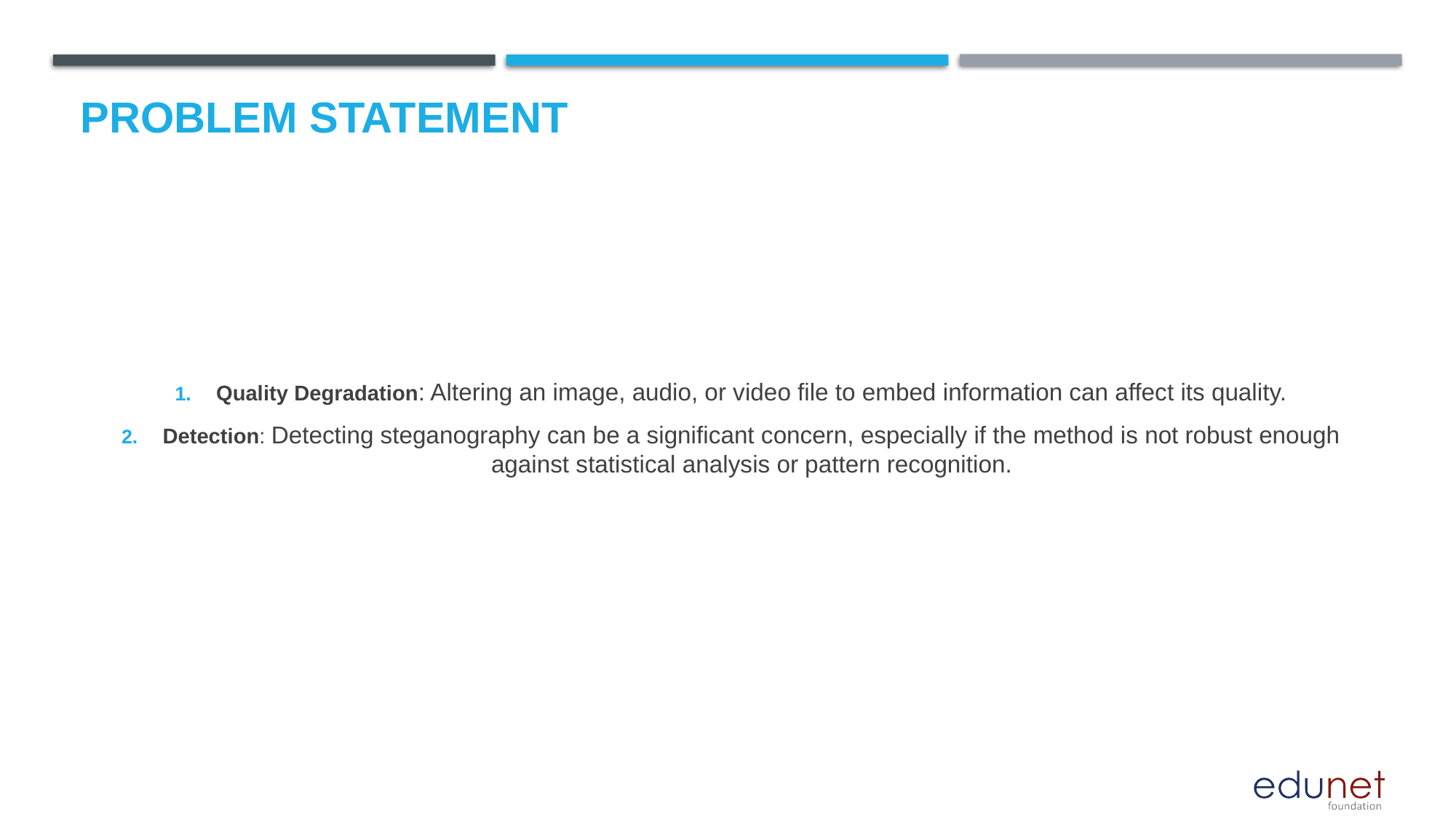

# Problem Statement
Quality Degradation: Altering an image, audio, or video file to embed information can affect its quality.
Detection: Detecting steganography can be a significant concern, especially if the method is not robust enough against statistical analysis or pattern recognition.